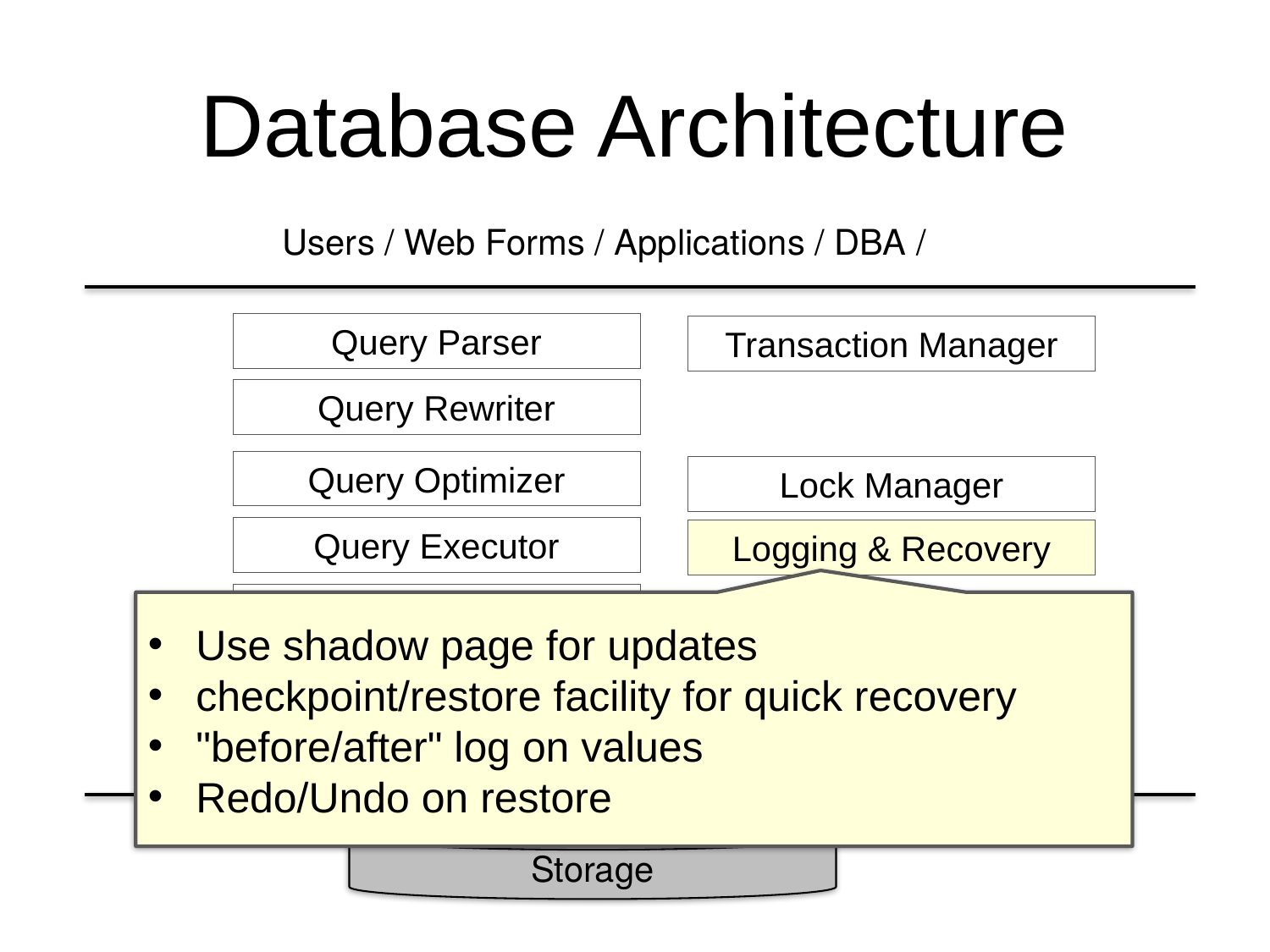

# Database Architecture
Users / Web Forms / Applications / DBA /
Query Parser
Transaction Manager
Query Rewriter
Query Optimizer
Lock Manager
Query Executor
Logging & Recovery
Files & Access Methods
Use shadow page for updates
checkpoint/restore facility for quick recovery
"before/after" log on values
Redo/Undo on restore

Lock Table
Buffer Manger
Buffers
Storage Manger
Main Memory
Storage